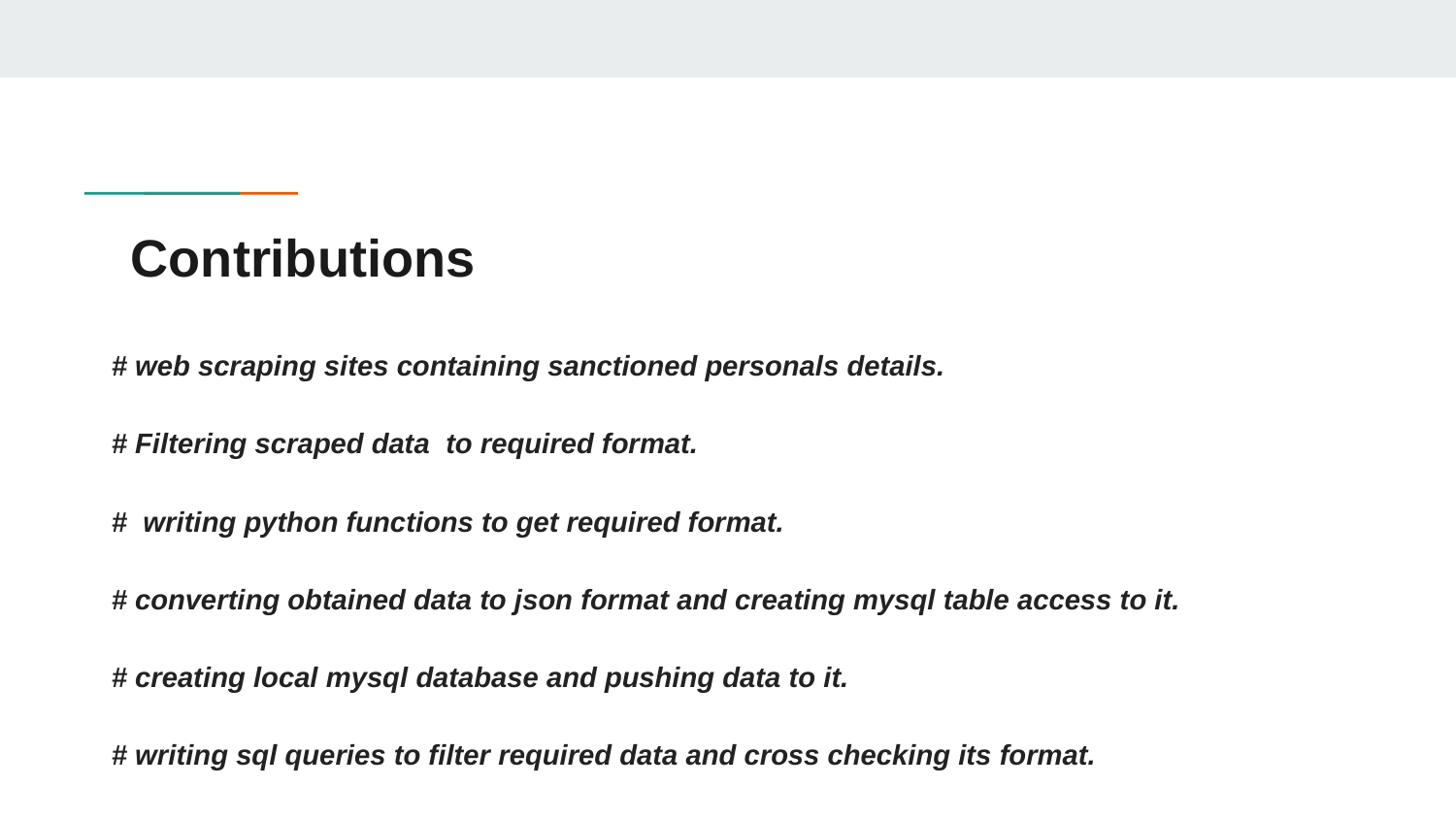

# Contributions
# web scraping sites containing sanctioned personals details.

# Filtering scraped data  to required format.

#  writing python functions to get required format.

# converting obtained data to json format and creating mysql table access to it.

# creating local mysql database and pushing data to it.

# writing sql queries to filter required data and cross checking its format.